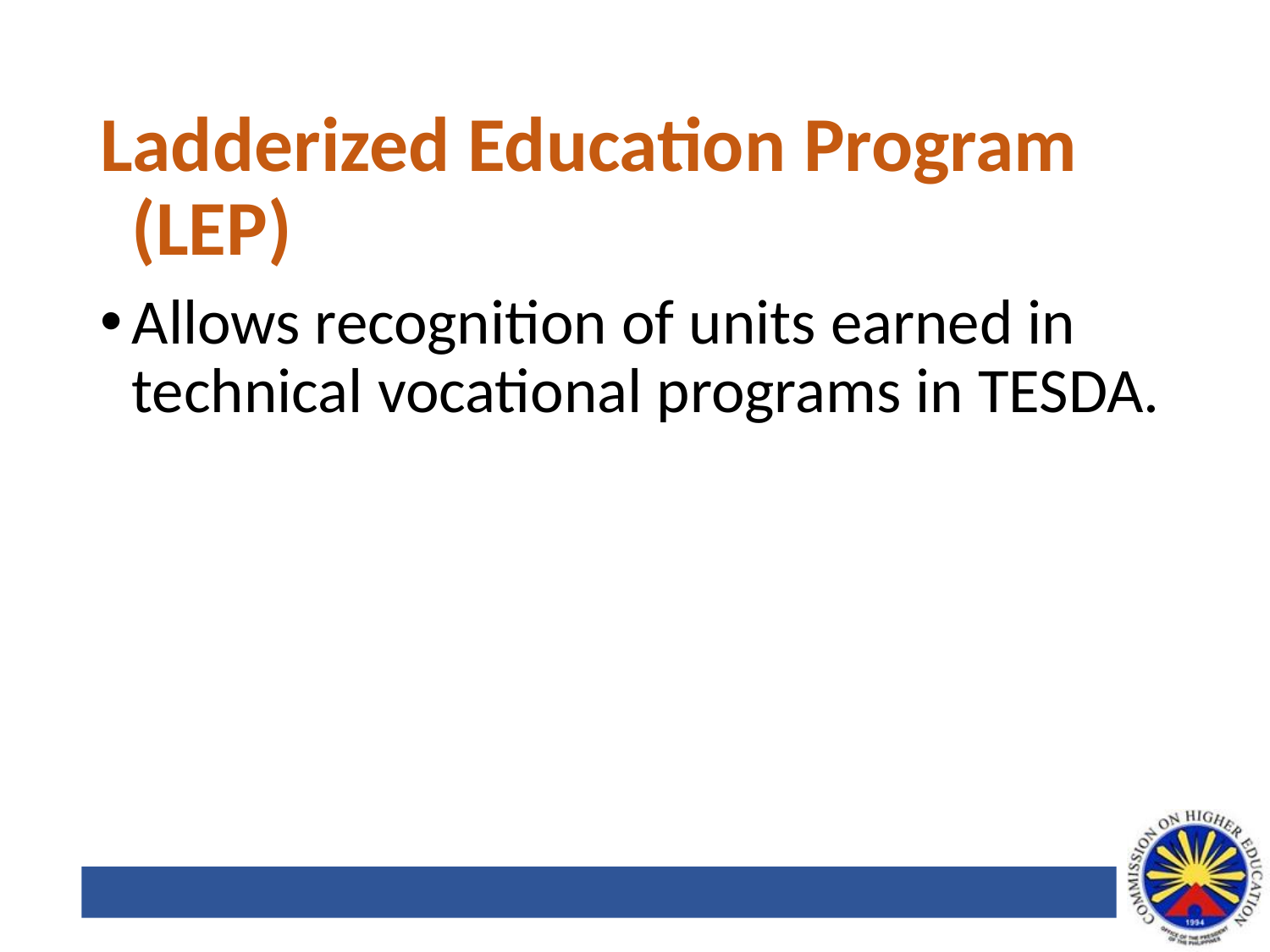

Ladderized Education Program (LEP)
Allows recognition of units earned in technical vocational programs in TESDA.